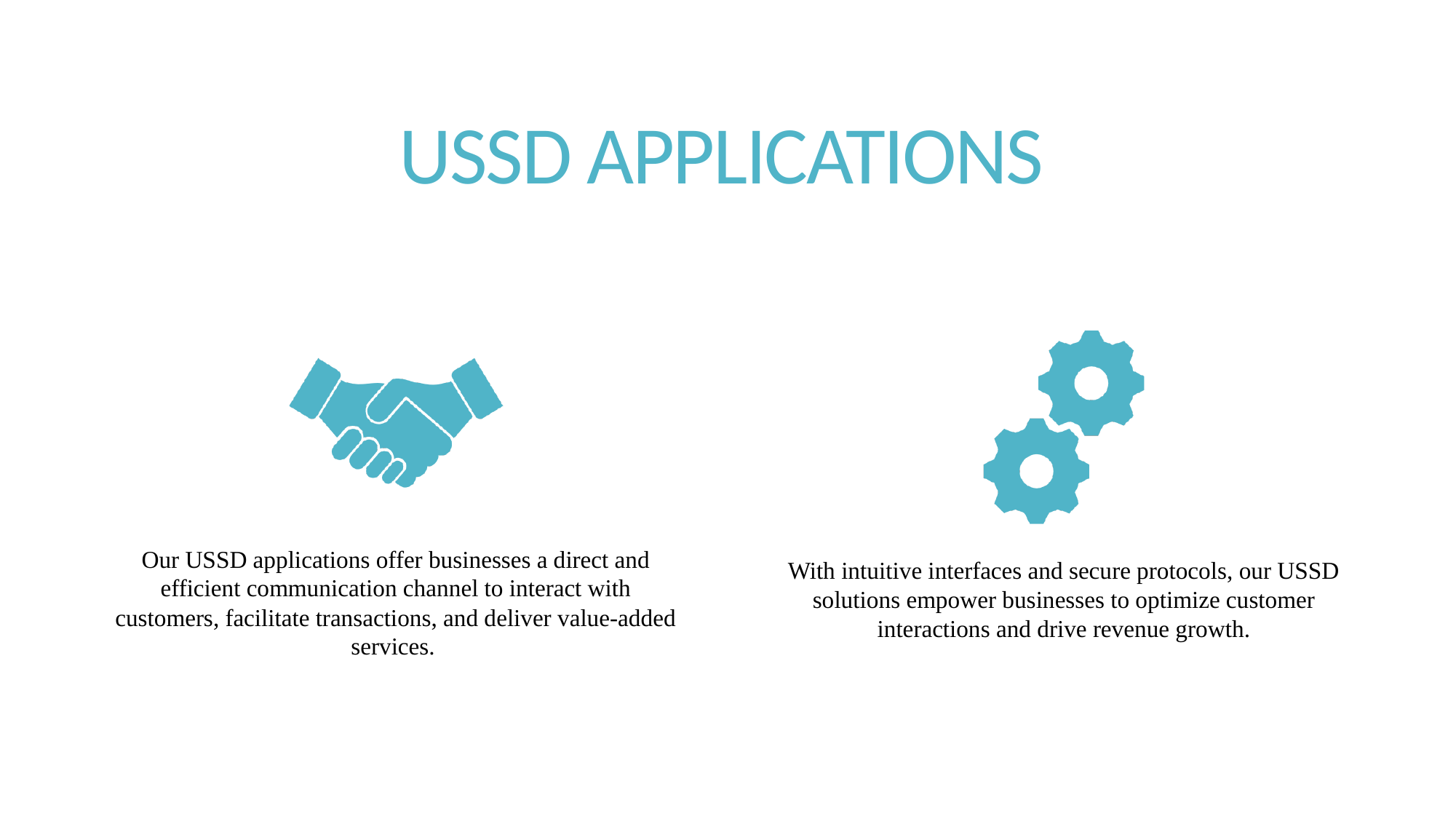

# USSD APPLICATIONS
Our USSD applications offer businesses a direct and efficient communication channel to interact with customers, facilitate transactions, and deliver value-added services.
With intuitive interfaces and secure protocols, our USSD solutions empower businesses to optimize customer interactions and drive revenue growth.